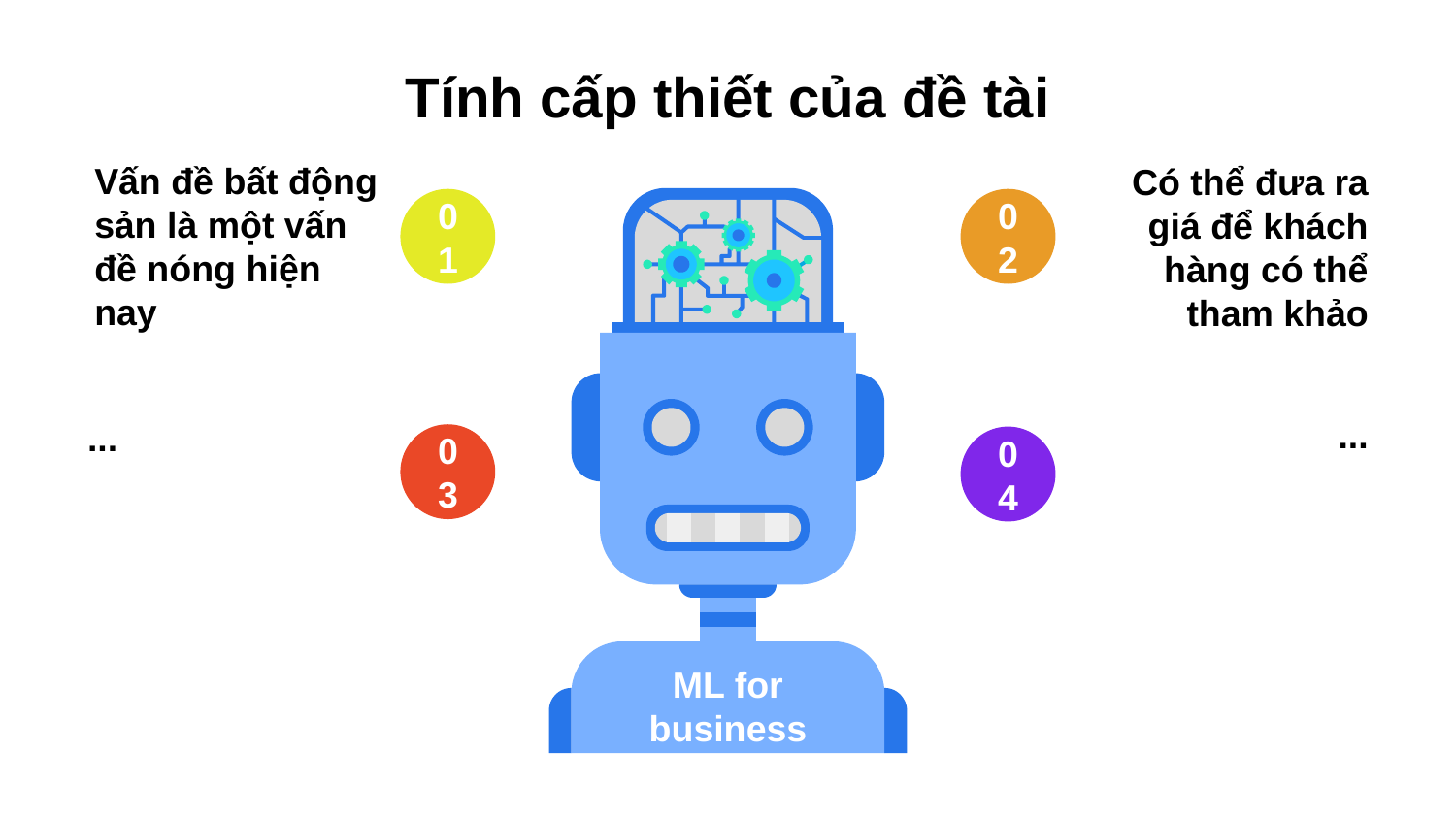

# Tính cấp thiết của đề tài

01
Vấn đề bất động sản là một vấn đề nóng hiện nay
02
Có thể đưa ra giá để khách hàng có thể tham khảo
...
04
...
03
ML for business